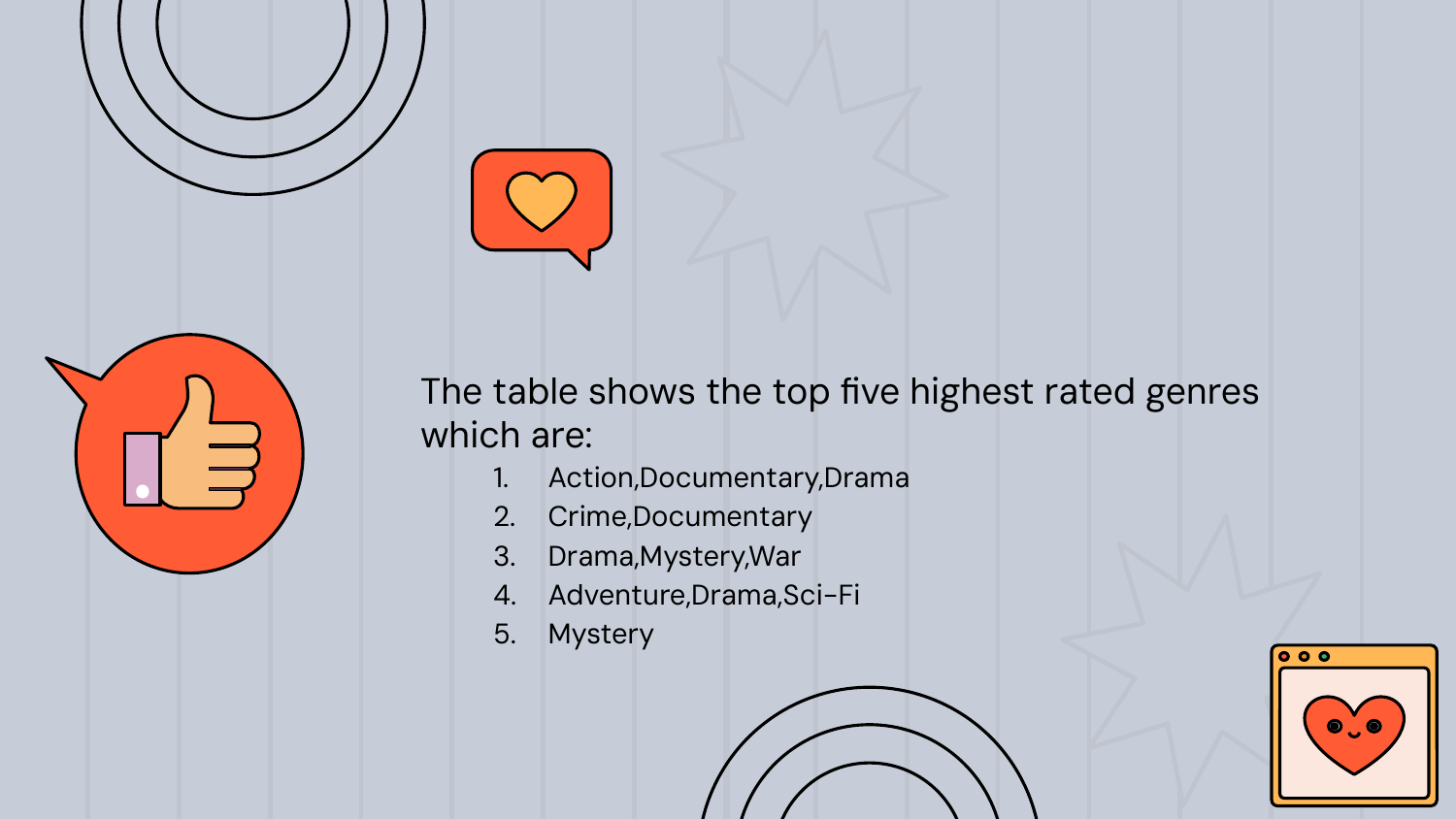

The table shows the top five highest rated genres which are:
Action,Documentary,Drama
Crime,Documentary
Drama,Mystery,War
Adventure,Drama,Sci-Fi
Mystery